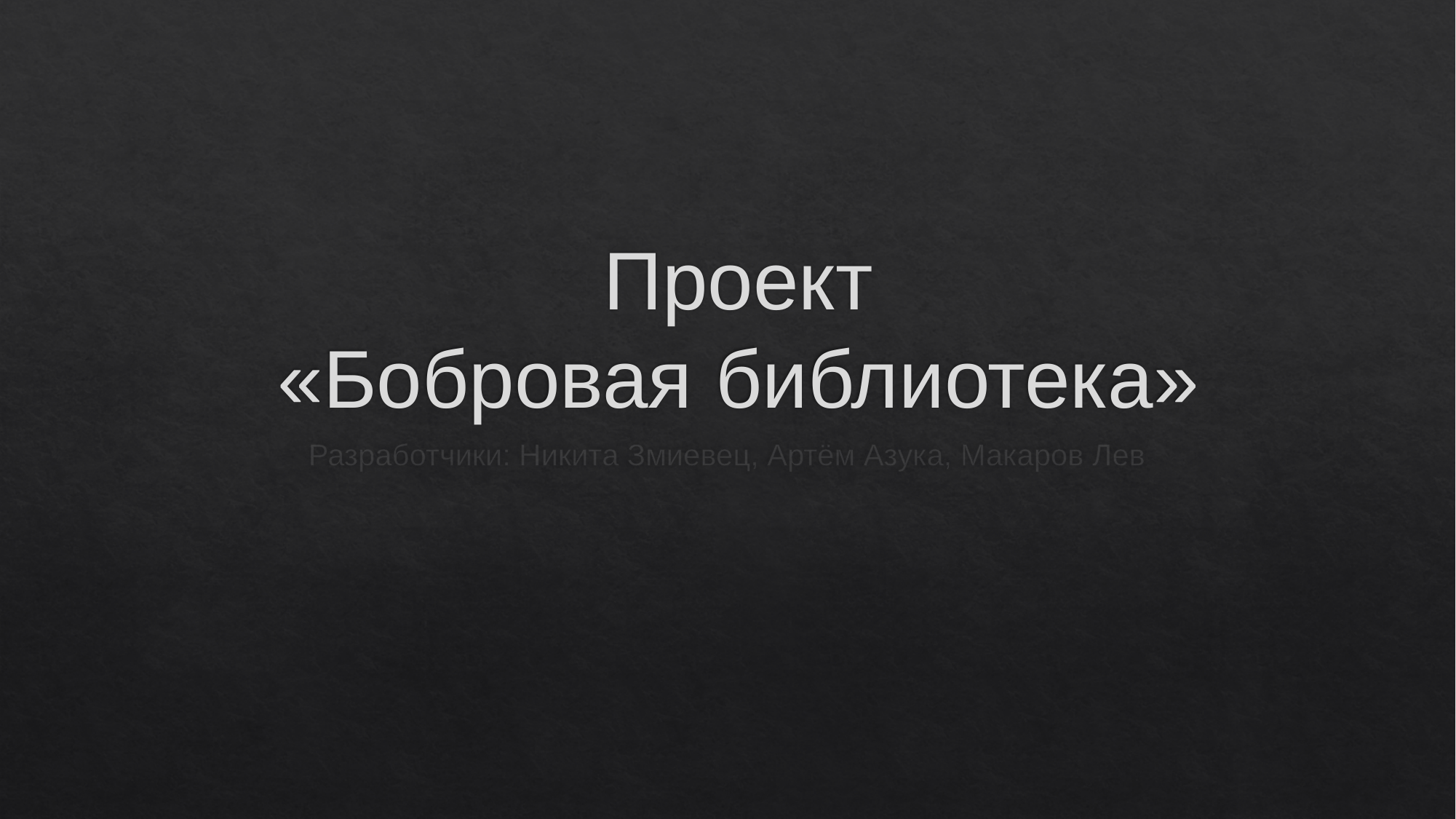

# Проект «Бобровая библиотека»
Разработчики: Никита Змиевец, Артём Азука, Макаров Лев